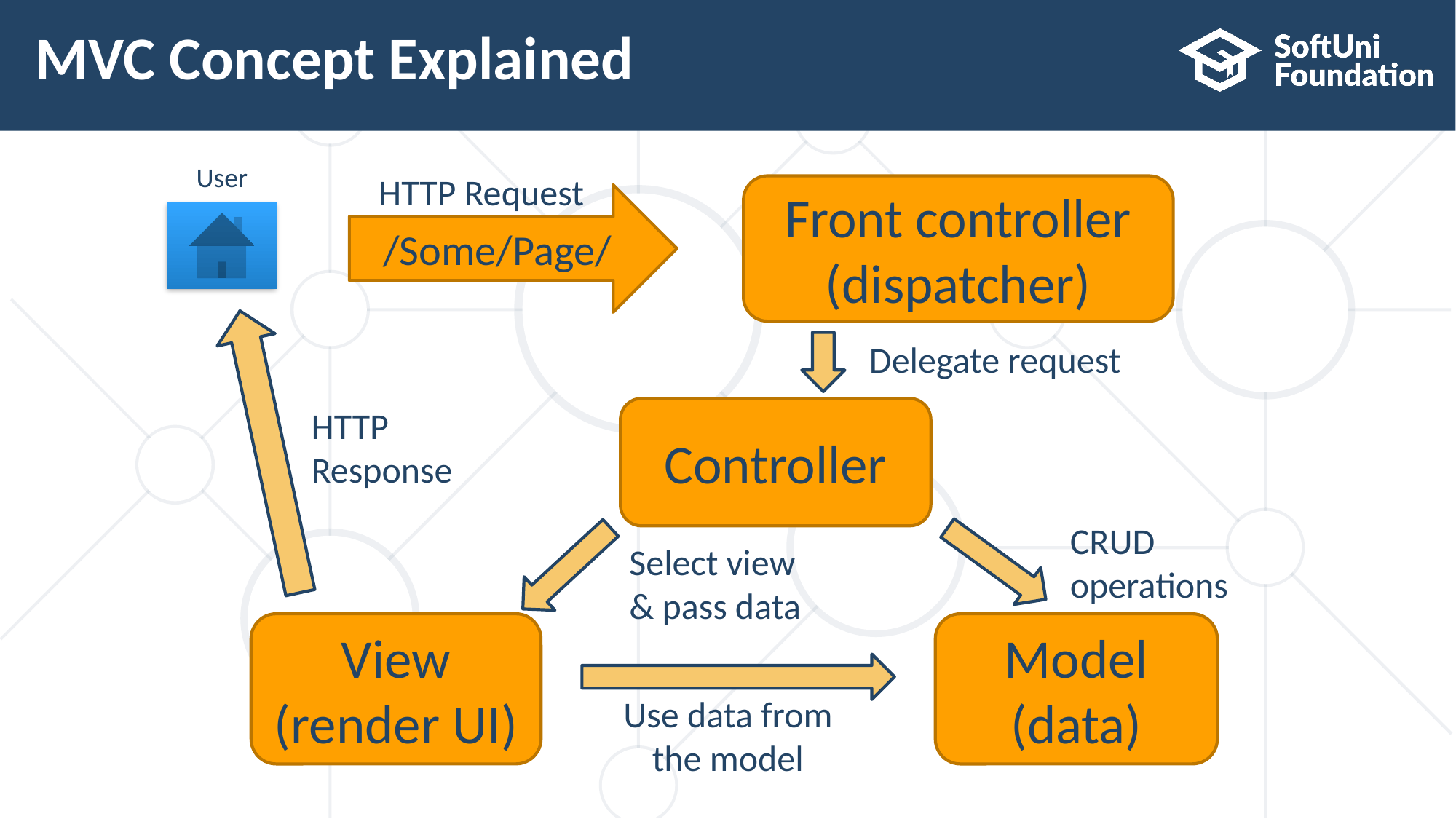

# MVC Concept Explained
User
HTTP Request
Front controller (dispatcher)
/Some/Page/

Delegate request
HTTP
Response
Controller
Select view
& pass data
CRUD operations

View
(render UI)
Model (data)

Use data from
the model